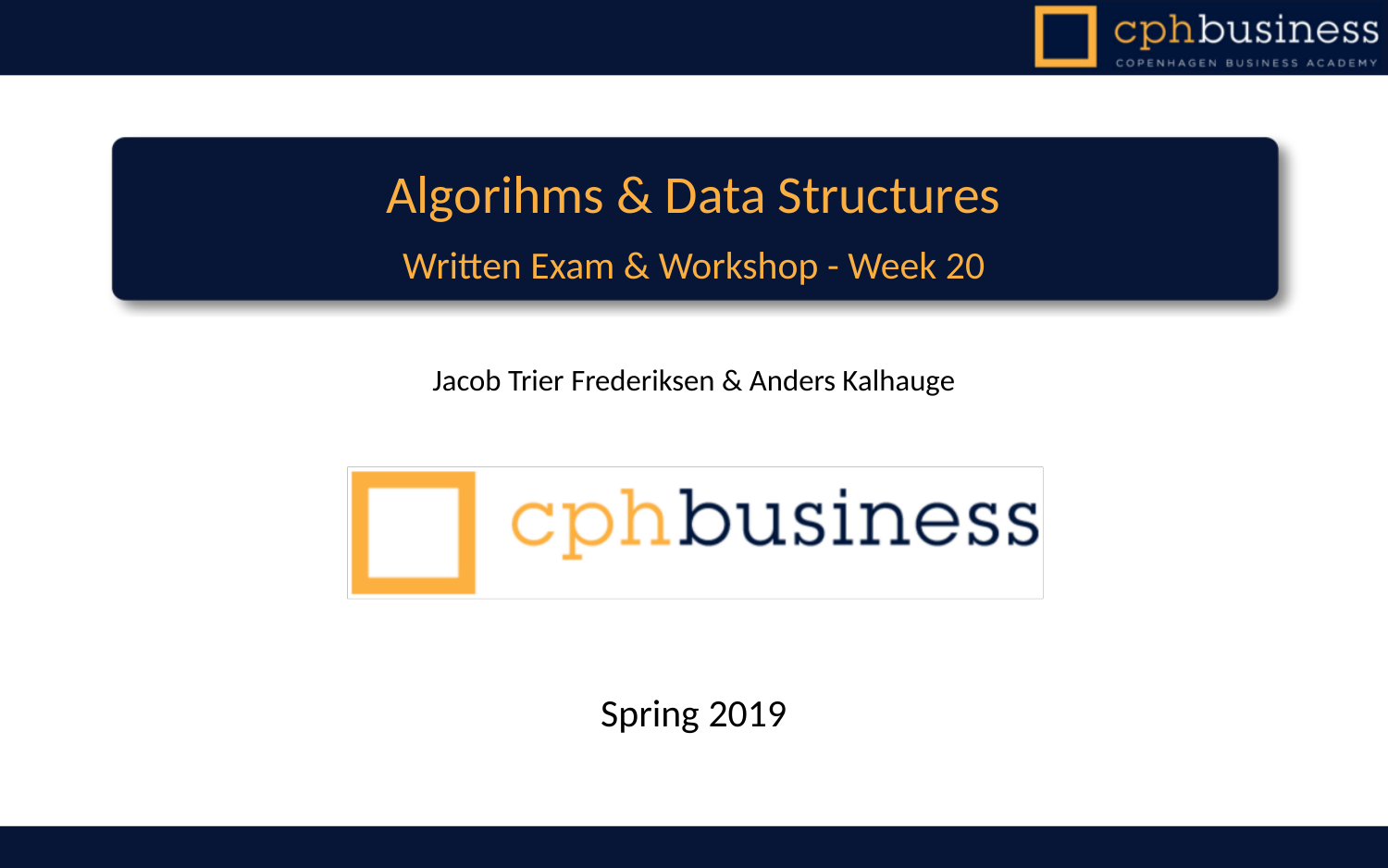

# Algorihms & Data Structures
Written Exam & Workshop - Week 20
Jacob Trier Frederiksen & Anders Kalhauge
Spring 2019